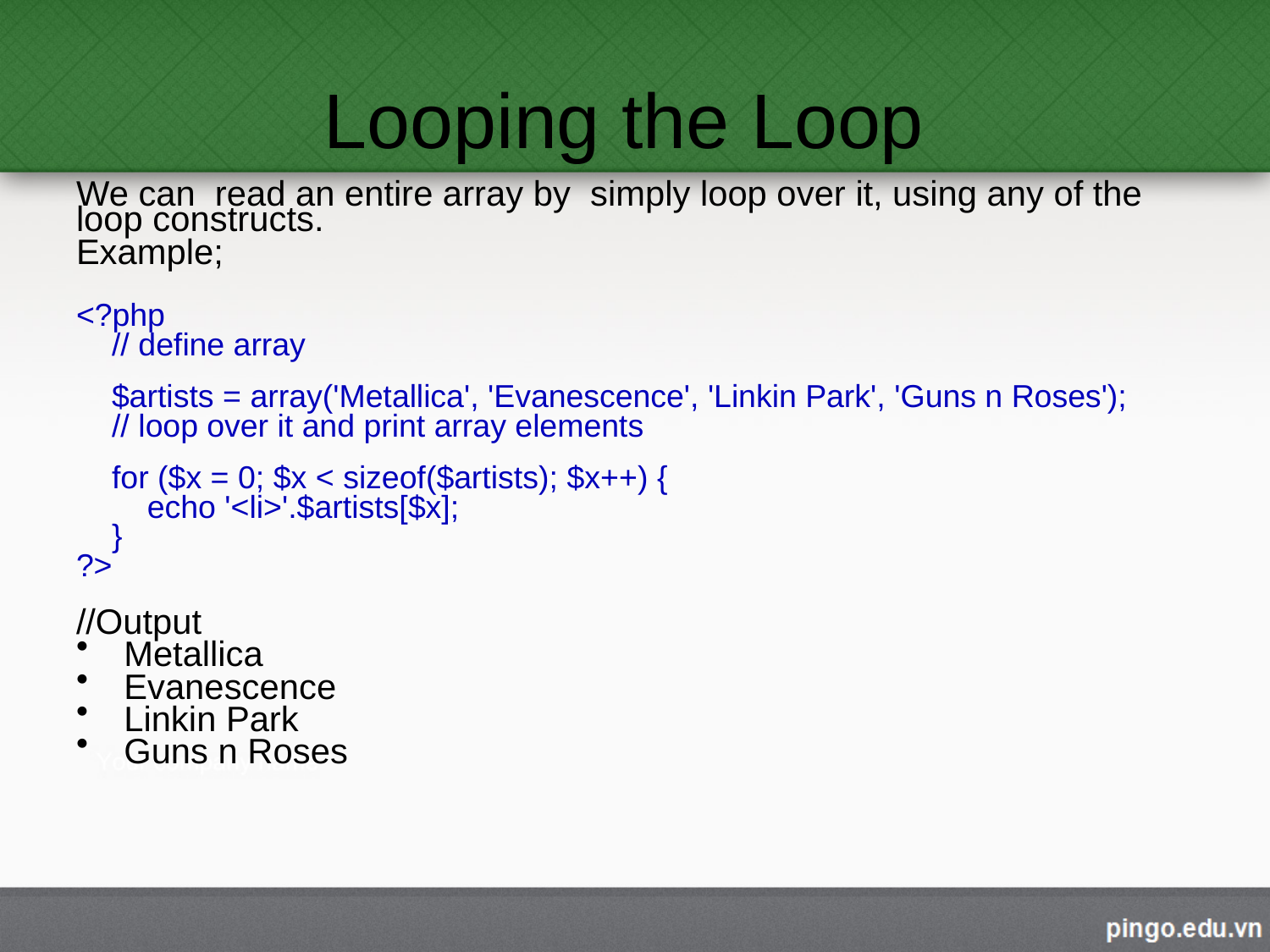

# Looping the Loop
We can  read an entire array by  simply loop over it, using any of the loop constructs.
Example;

<?php
    // define array
    $artists = array('Metallica', 'Evanescence', 'Linkin Park', 'Guns n Roses');
    // loop over it and print array elements
    for ($x = 0; $x < sizeof($artists); $x++) {
        echo '<li>'.$artists[$x];
    }
?>
//Output
Metallica
Evanescence
Linkin Park
Guns n Roses